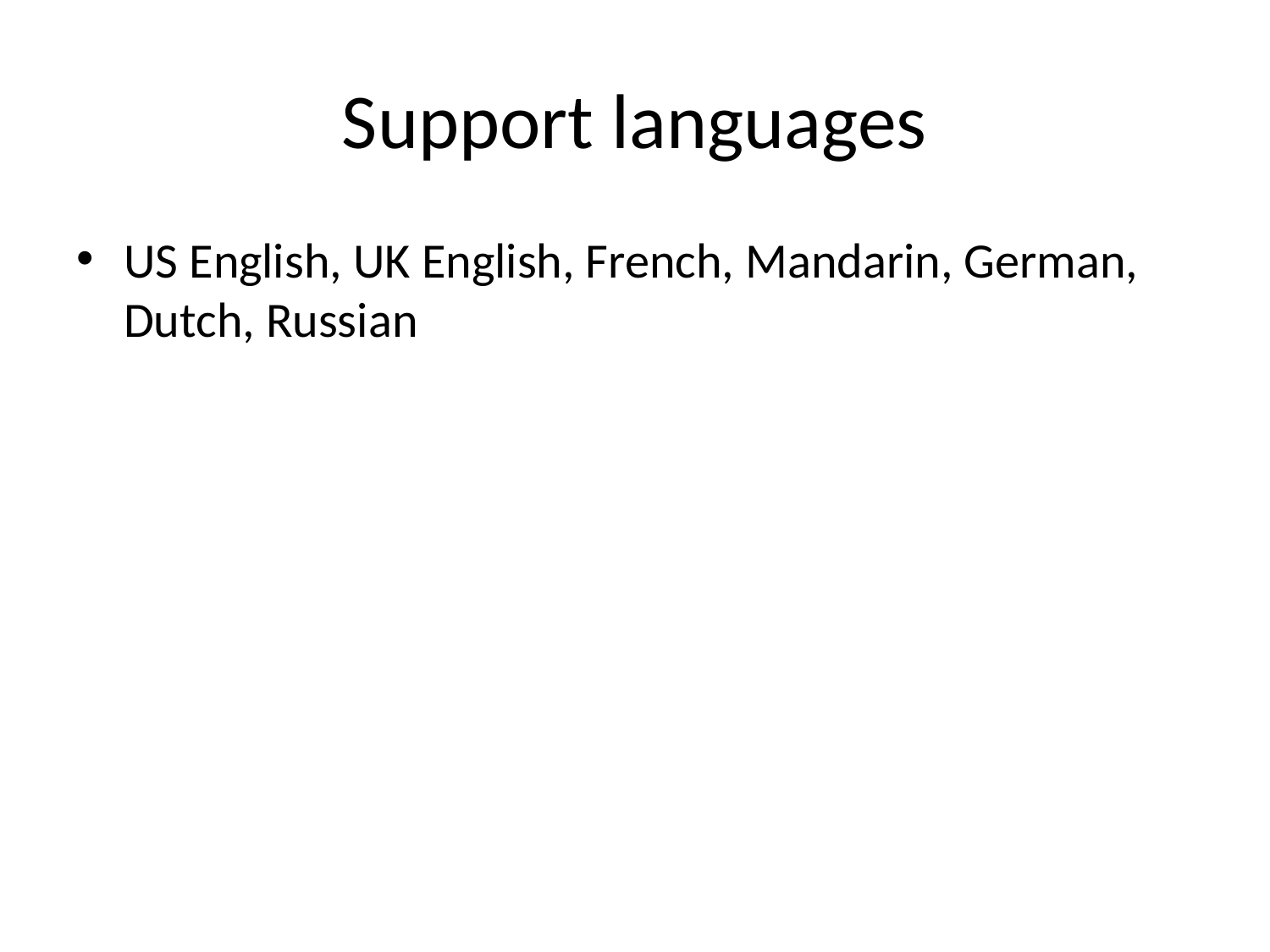

# Support languages
US English, UK English, French, Mandarin, German, Dutch, Russian